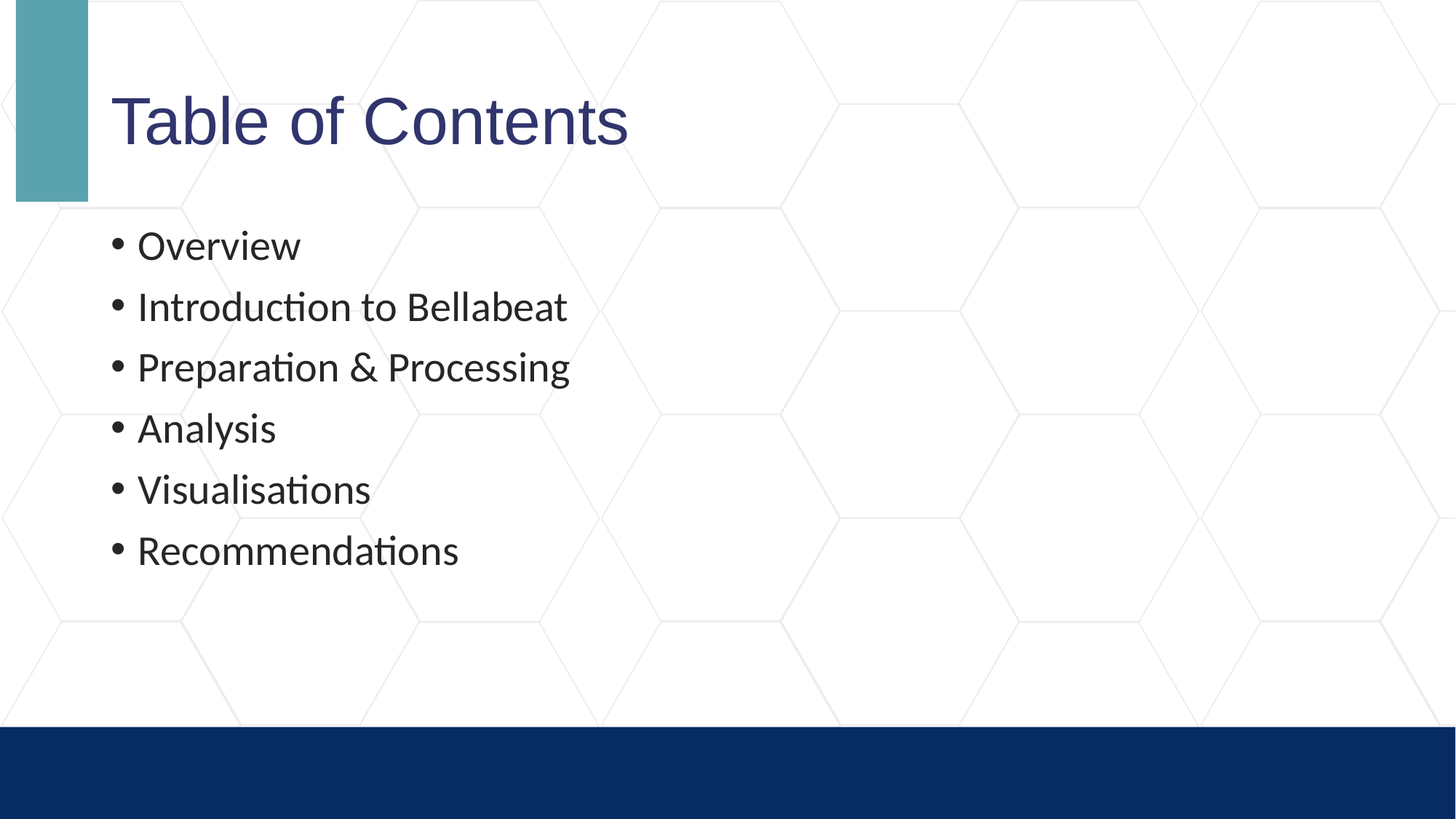

# Table of Contents
Overview
Introduction to Bellabeat
Preparation & Processing
Analysis
Visualisations
Recommendations